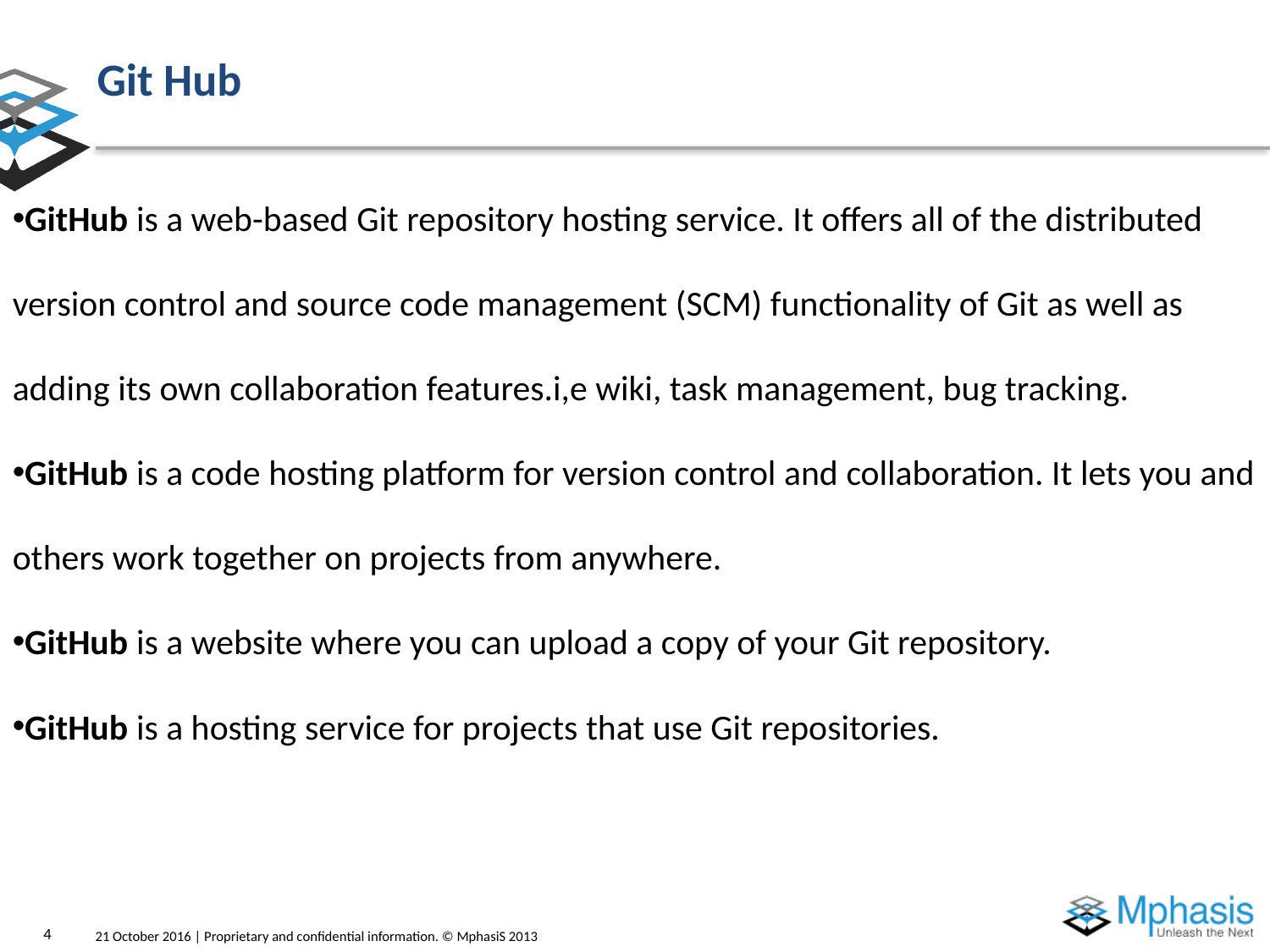

# Git Hub
GitHub is a web-based Git repository hosting service. It offers all of the distributed version control and source code management (SCM) functionality of Git as well as adding its own collaboration features.i,e wiki, task management, bug tracking.
GitHub is a code hosting platform for version control and collaboration. It lets you and others work together on projects from anywhere.
GitHub is a website where you can upload a copy of your Git repository.
GitHub is a hosting service for projects that use Git repositories.